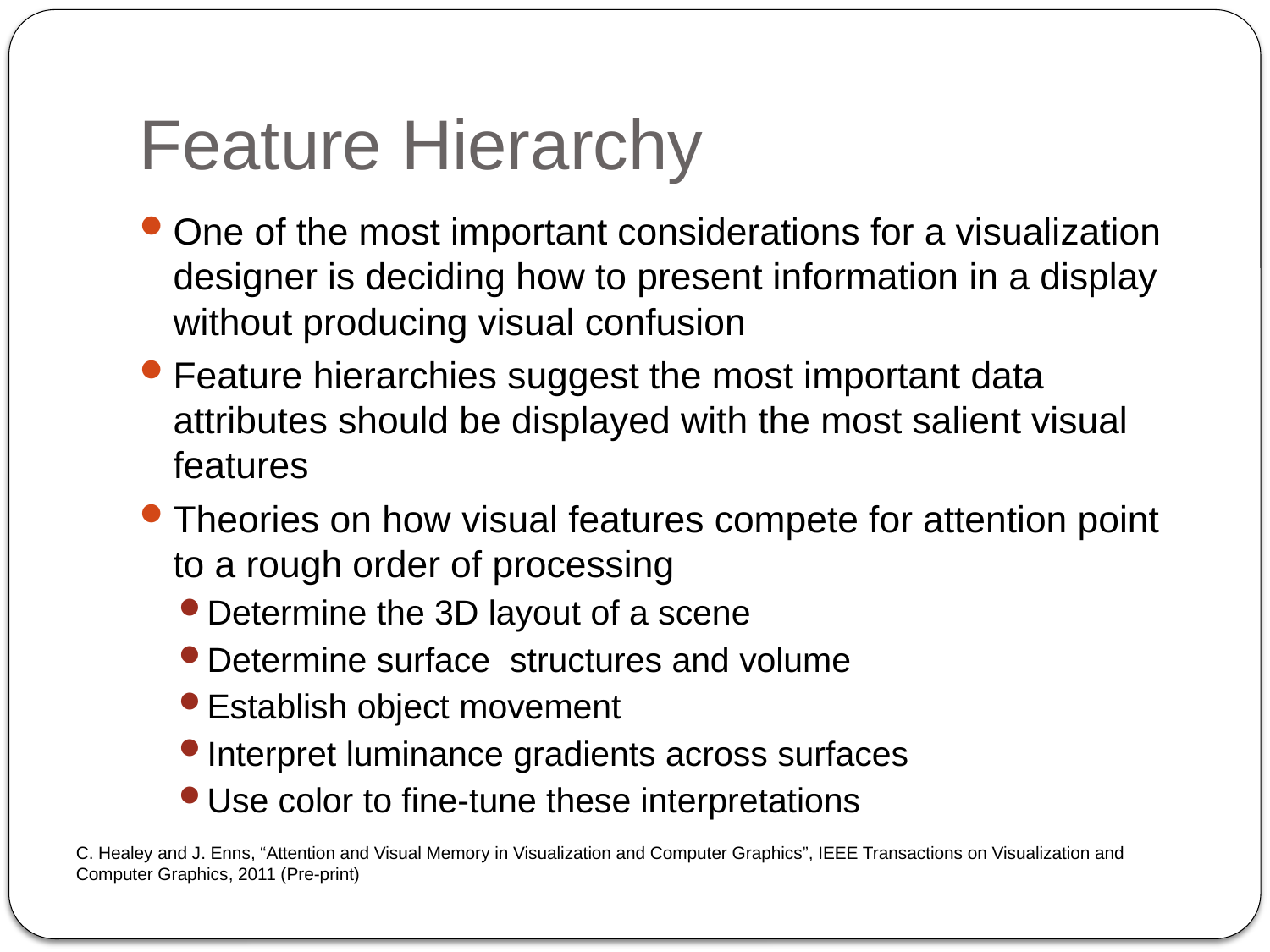

# Feature Hierarchy
One of the most important considerations for a visualization designer is deciding how to present information in a display without producing visual confusion
Feature hierarchies suggest the most important data attributes should be displayed with the most salient visual features
Theories on how visual features compete for attention point to a rough order of processing
Determine the 3D layout of a scene
Determine surface  structures and volume
Establish object movement
Interpret luminance gradients across surfaces
Use color to fine-tune these interpretations
C. Healey and J. Enns, “Attention and Visual Memory in Visualization and Computer Graphics”, IEEE Transactions on Visualization and Computer Graphics, 2011 (Pre-print)